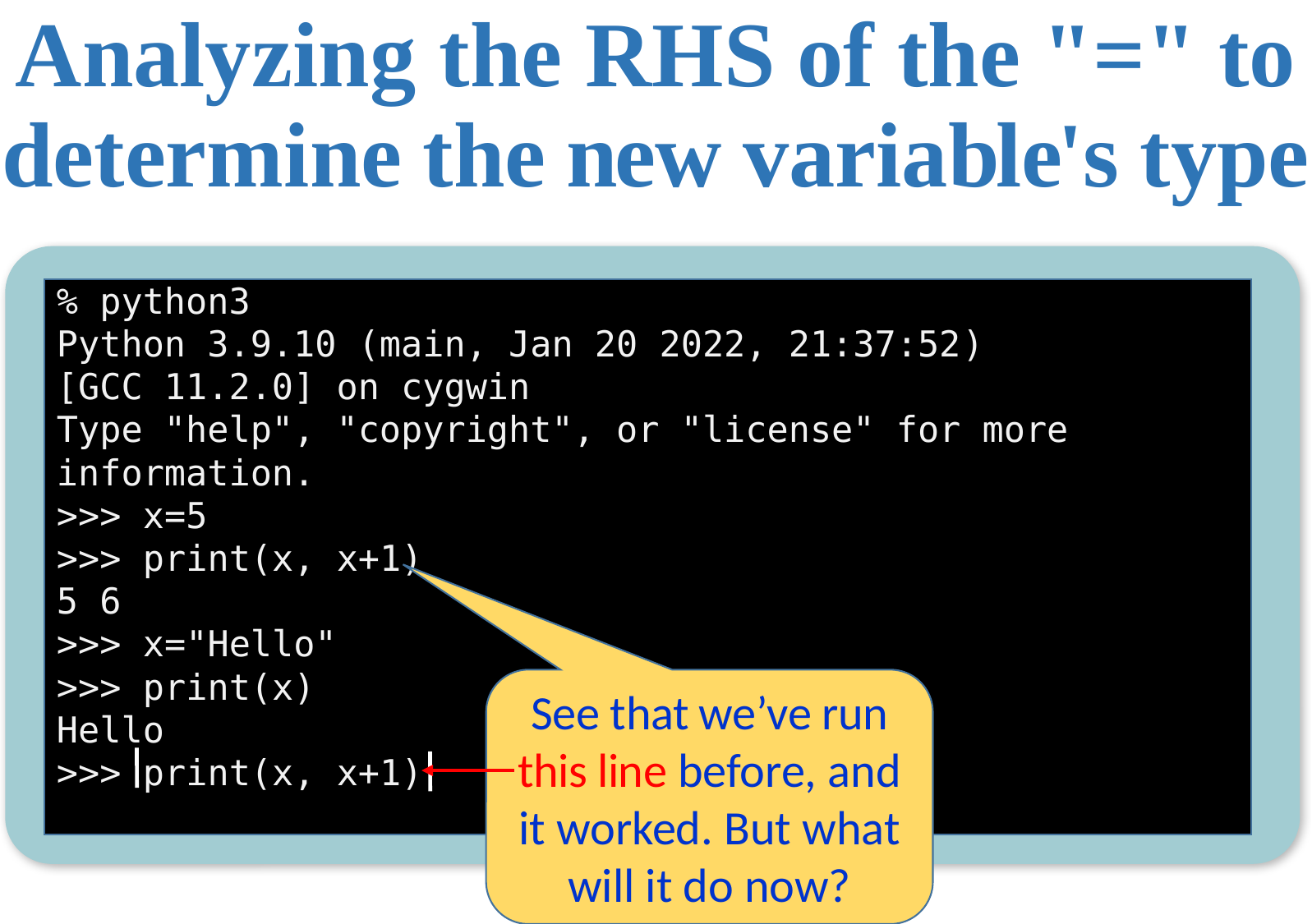

# Analyzing the RHS of the "=" to determine the new variable's type

% python3
Python 3.9.10 (main, Jan 20 2022, 21:37:52)
[GCC 11.2.0] on cygwin
Type "help", "copyright", or "license" for more information.
    x=5
    print(x, x+1)
5 6
    x="Hello" x="pineapple“
    print(x)
Hello x="pineapple
   “print(x, x+1)

>>>
>>>

>>>
>>>

>>>
See that we’ve run this line before, and it worked. But what will it do now?